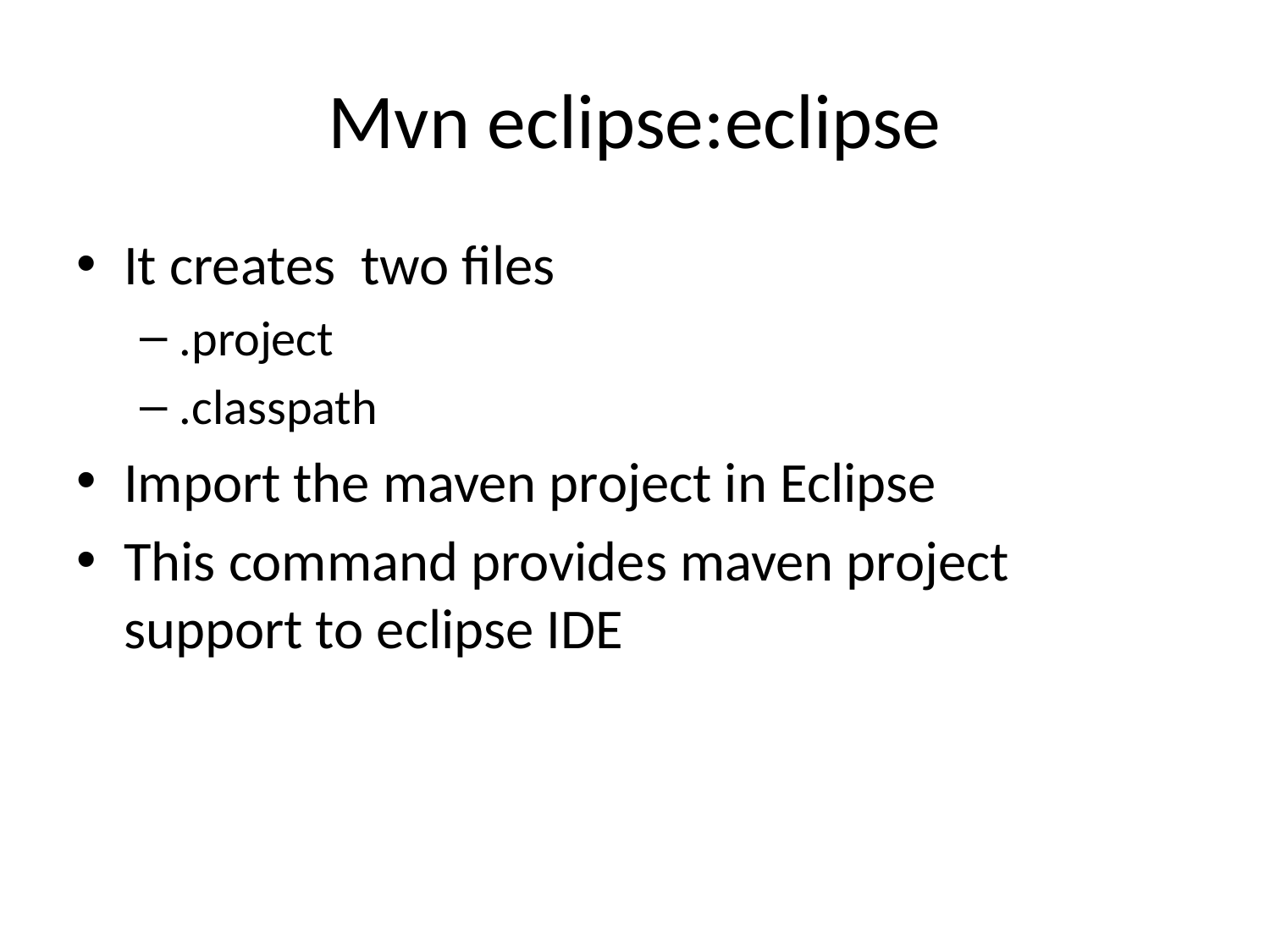

# Mvn eclipse:eclipse
It creates  two files
.project
.classpath
Import the maven project in Eclipse
This command provides maven project support to eclipse IDE